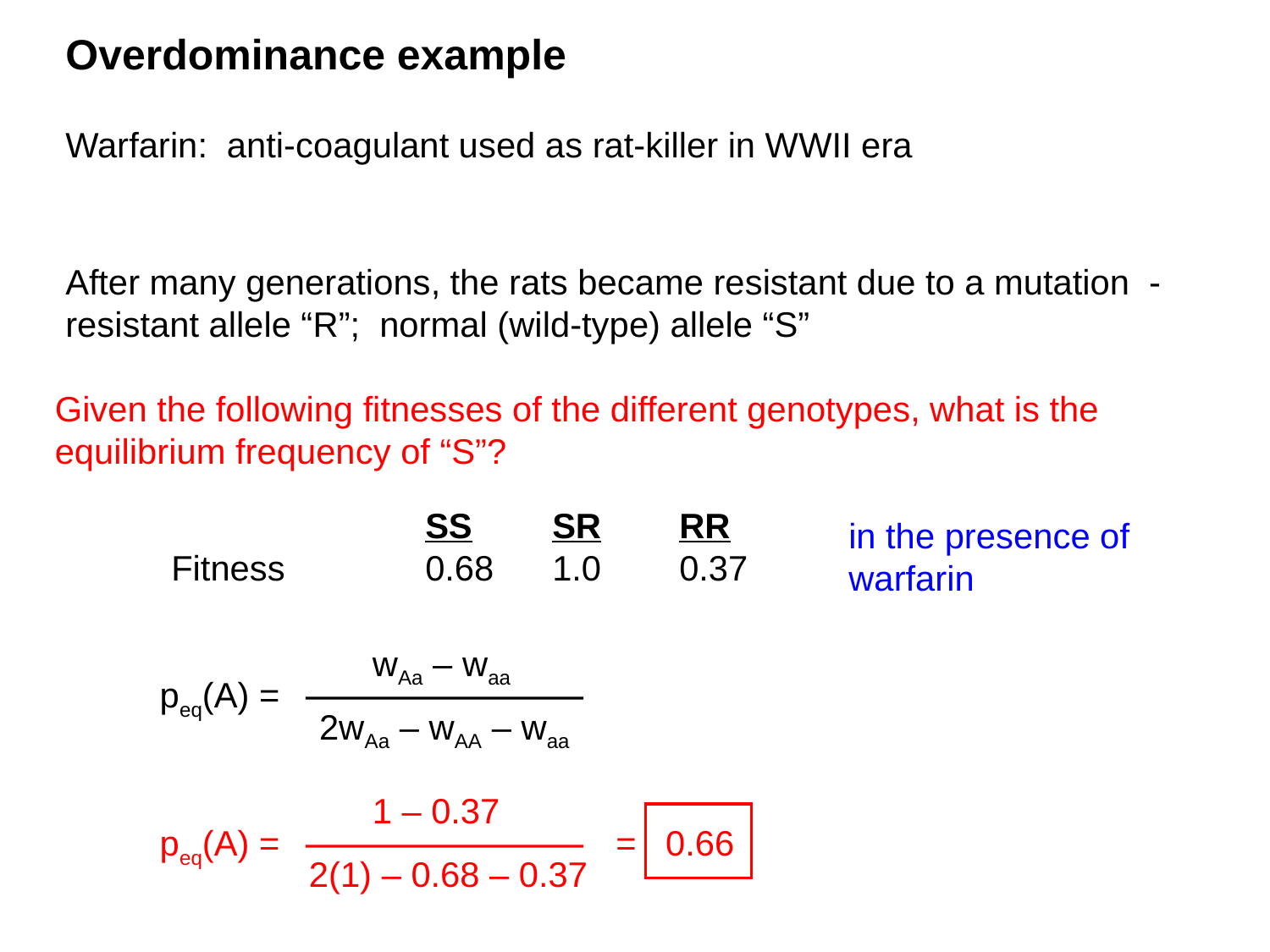

# Overdominance example
Warfarin:  anti-coagulant used as rat-killer in WWII era
After many generations, the rats became resistant due to a mutation  - resistant allele “R”;  normal (wild-type) allele “S”
Given the following fitnesses of the different genotypes, what is the equilibrium frequency of “S”?
		SS	SR	RR
Fitness         	0.68	1.0	0.37
in the presence of warfarin
wAa – waa
 peq(A) =
2wAa – wAA – waa

1 – 0.37

 peq(A) =
=   0.66
2(1) – 0.68 – 0.37